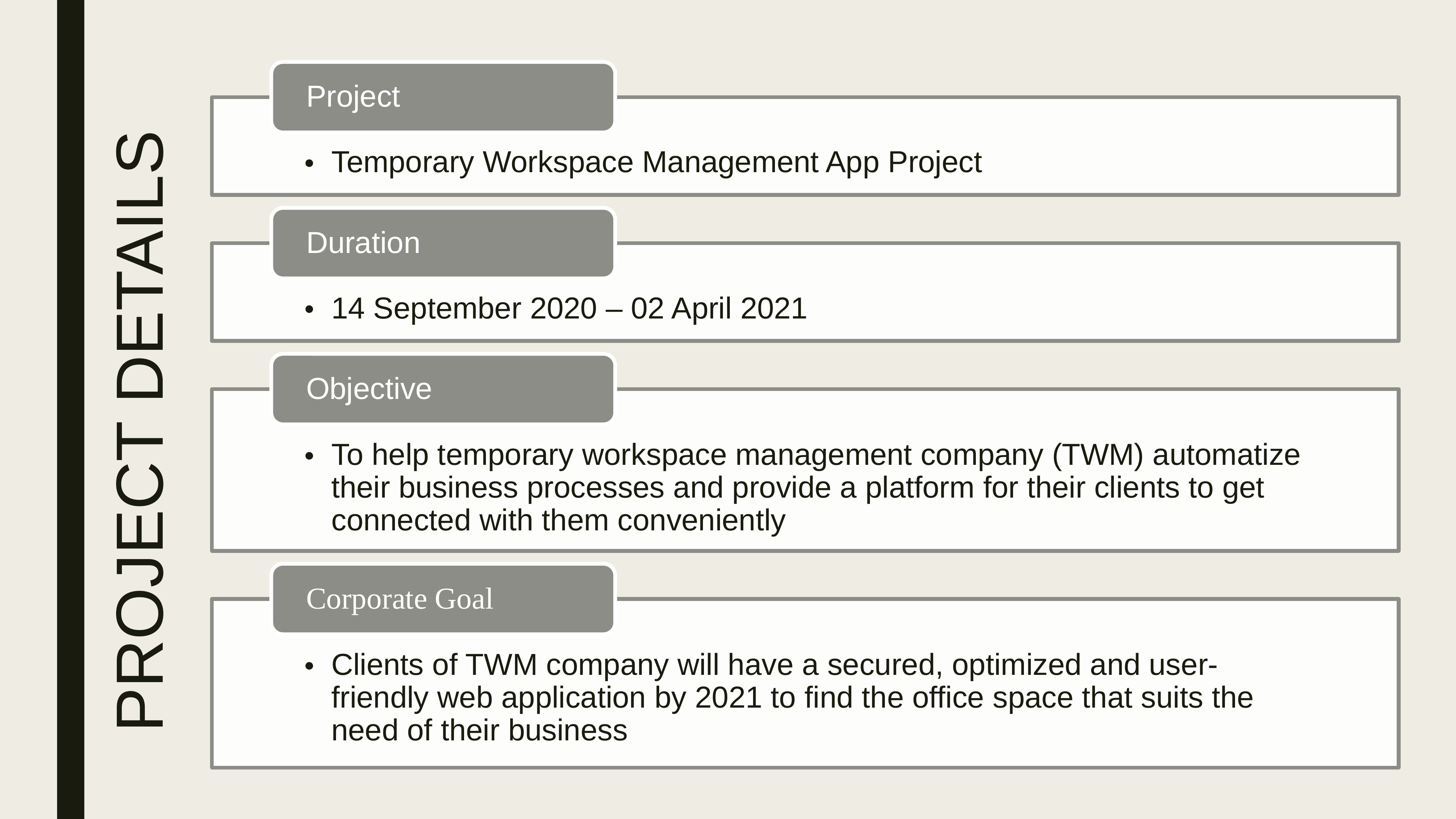

Project

Temporary Workspace Management App Project

Duration

14 September 2020 – 02 April 2021

Objective

To help temporary workspace management company (TWM) automatize their business processes and provide a platform for their clients to get connected with them conveniently

Corporate Goal

Clients of TWM company will have a secured, optimized and user-friendly web application by 2021 to find the office space that suits the need of their business
# PROJECT DETAILS